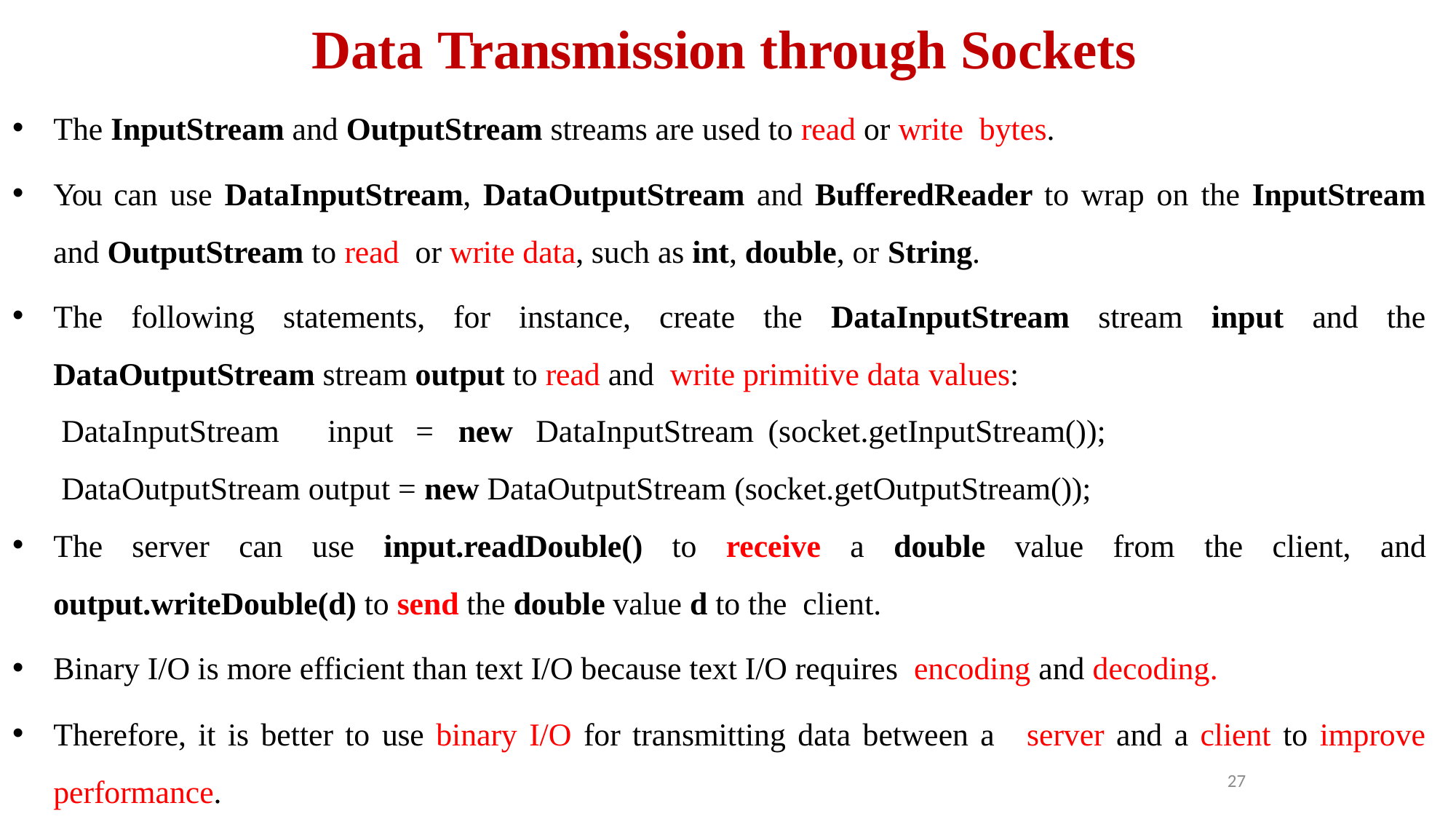

# Data Transmission through Sockets
The InputStream and OutputStream streams are used to read or write  bytes.
You can use DataInputStream, DataOutputStream and BufferedReader to wrap on the InputStream and OutputStream to read  or write data, such as int, double, or String.
The following statements, for instance, create the DataInputStream stream input and the DataOutputStream stream output to read and  write primitive data values:
 DataInputStream	input	=	new	DataInputStream	(socket.getInputStream());
 DataOutputStream output = new DataOutputStream (socket.getOutputStream());
The server can use input.readDouble() to receive a double value from the client, and output.writeDouble(d) to send the double value d to the  client.
Binary I/O is more efficient than text I/O because text I/O requires  encoding and decoding.
Therefore, it is better to use binary I/O for transmitting data between a  server and a client to improve performance.
27